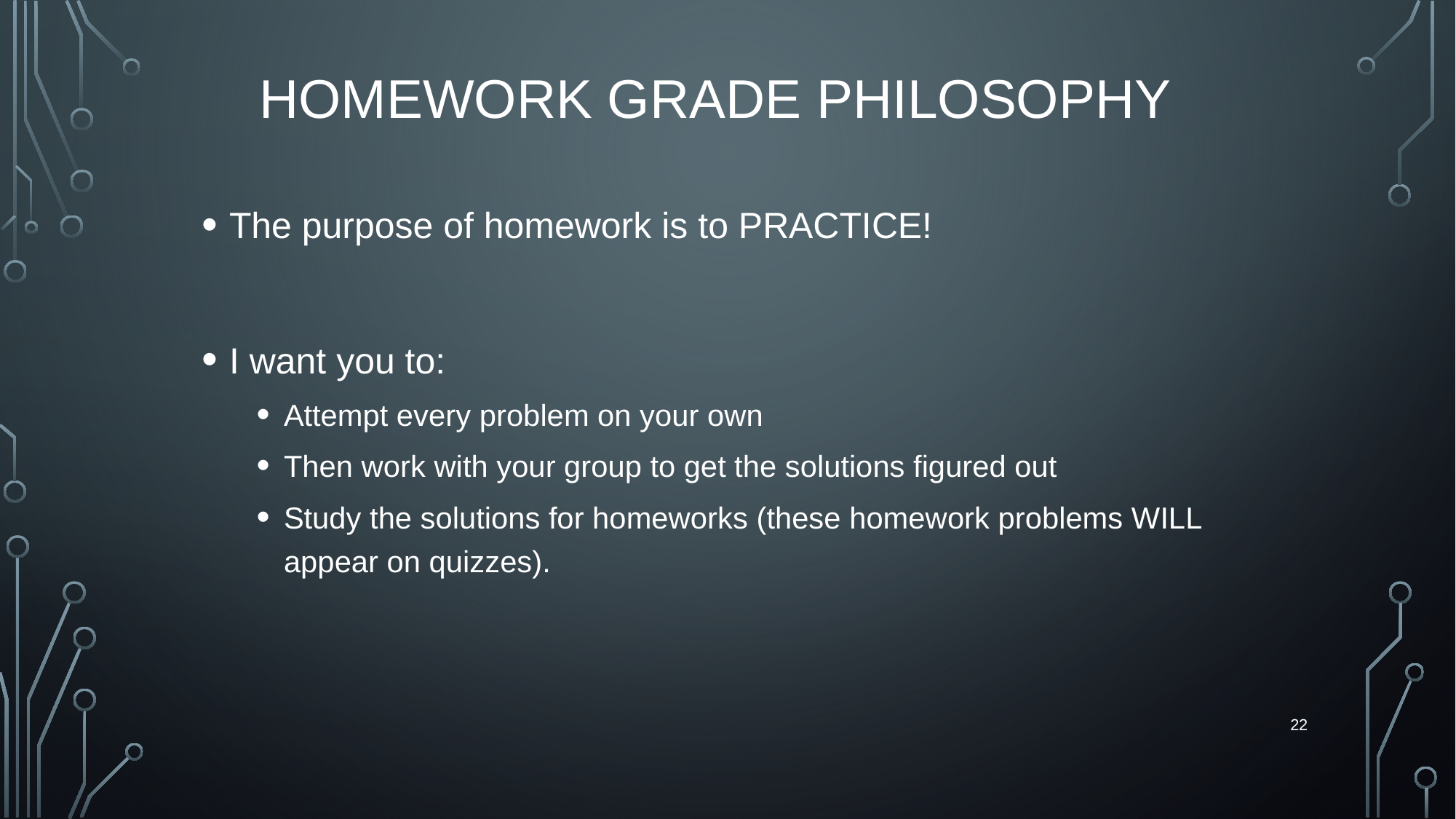

# Homework Grade Philosophy
The purpose of homework is to PRACTICE!

I want you to:
Attempt every problem on your own
Then work with your group to get the solutions figured out
Study the solutions for homeworks (these homework problems WILL appear on quizzes).

22